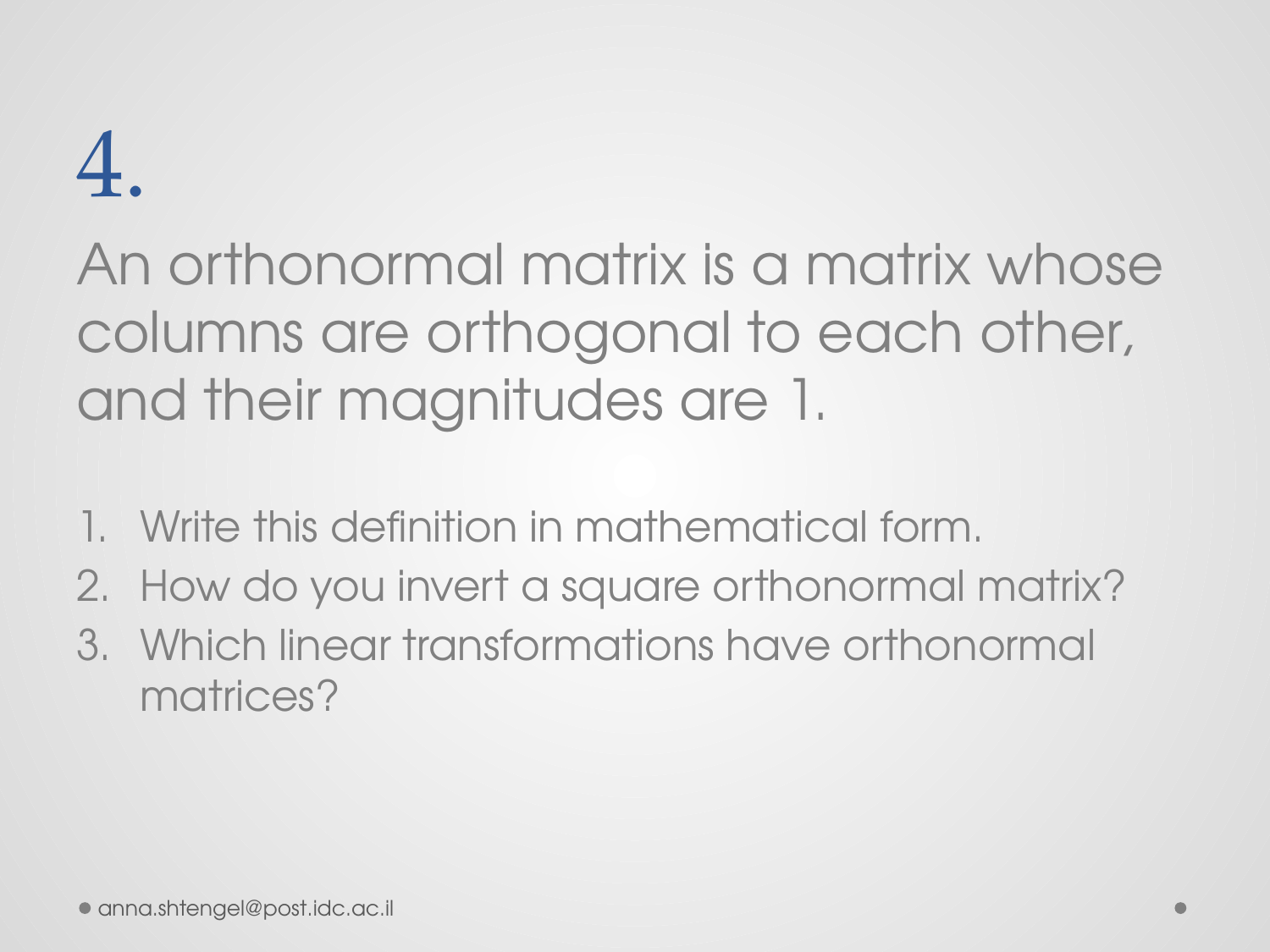

# 4.
An orthonormal matrix is a matrix whose columns are orthogonal to each other, and their magnitudes are 1.

Write this definition in mathematical form.
How do you invert a square orthonormal matrix?
Which linear transformations have orthonormal matrices?
anna.shtengel@post.idc.ac.il